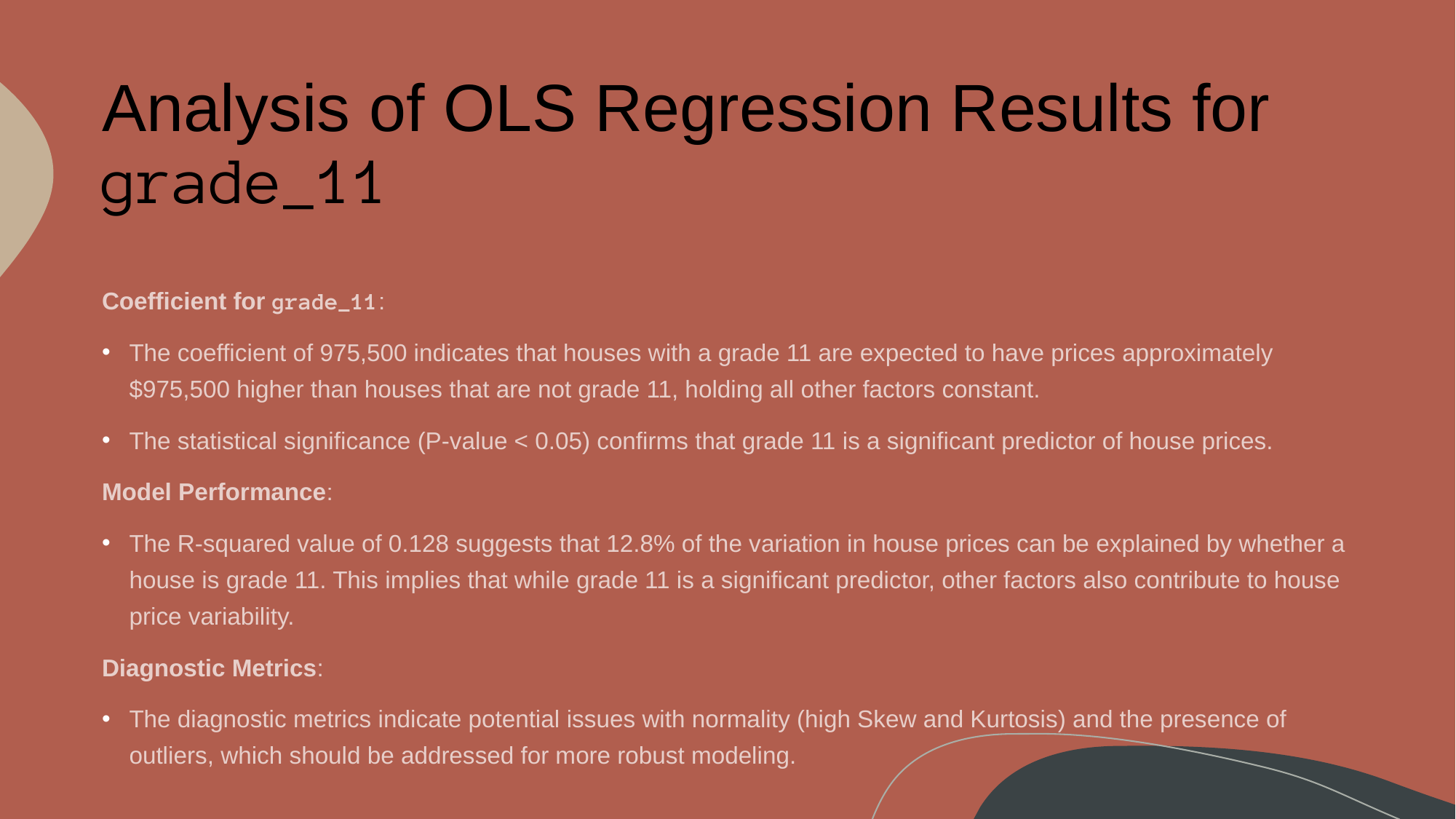

# Analysis of OLS Regression Results for grade_11

Coefficient for grade_11:
The coefficient of 975,500 indicates that houses with a grade 11 are expected to have prices approximately $975,500 higher than houses that are not grade 11, holding all other factors constant.
The statistical significance (P-value < 0.05) confirms that grade 11 is a significant predictor of house prices.
Model Performance:
The R-squared value of 0.128 suggests that 12.8% of the variation in house prices can be explained by whether a house is grade 11. This implies that while grade 11 is a significant predictor, other factors also contribute to house price variability.
Diagnostic Metrics:
The diagnostic metrics indicate potential issues with normality (high Skew and Kurtosis) and the presence of outliers, which should be addressed for more robust modeling.